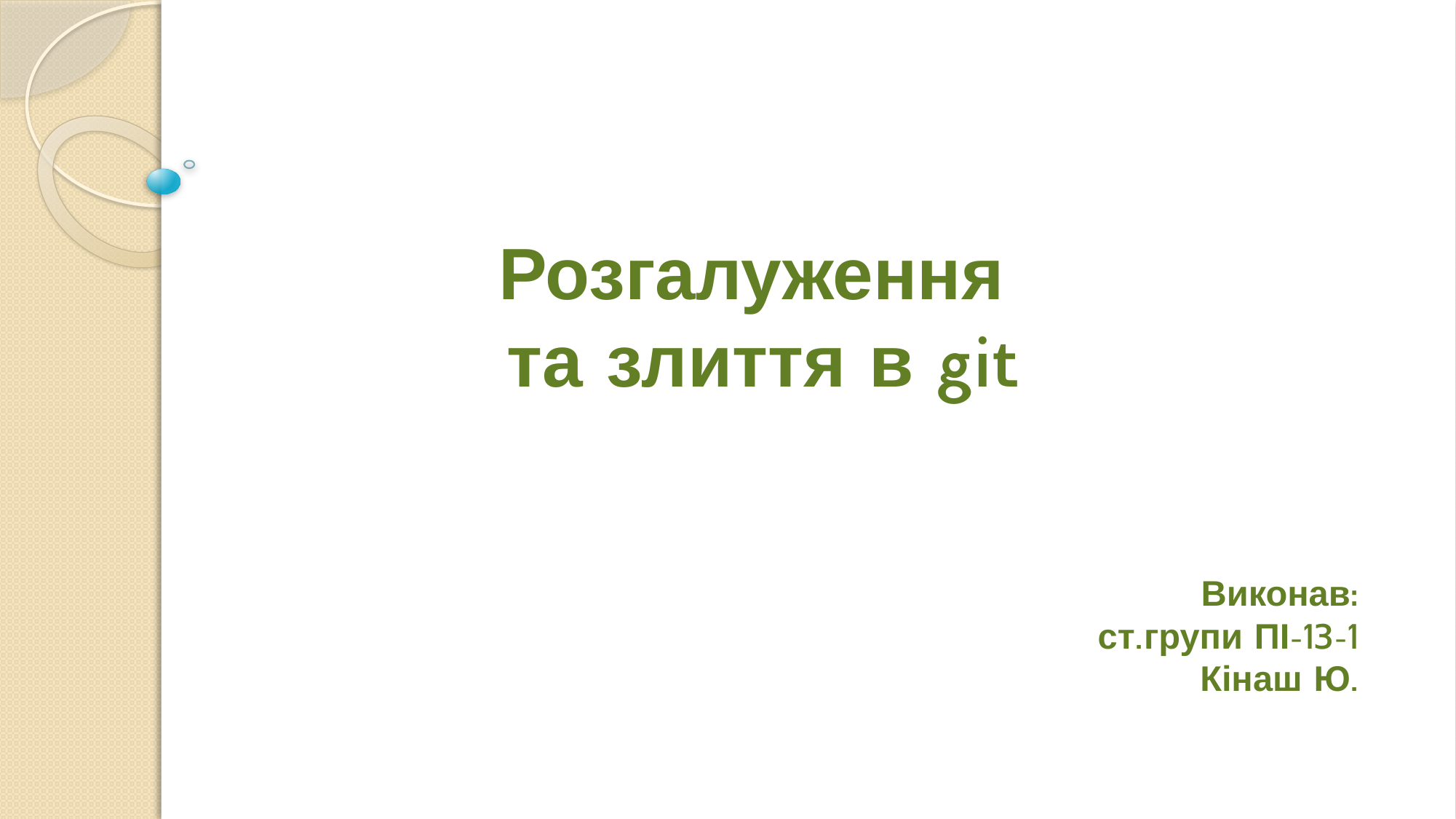

# Розгалуження та злиття в git
Виконав:
ст.групи ПІ-13-1
Кінаш Ю.